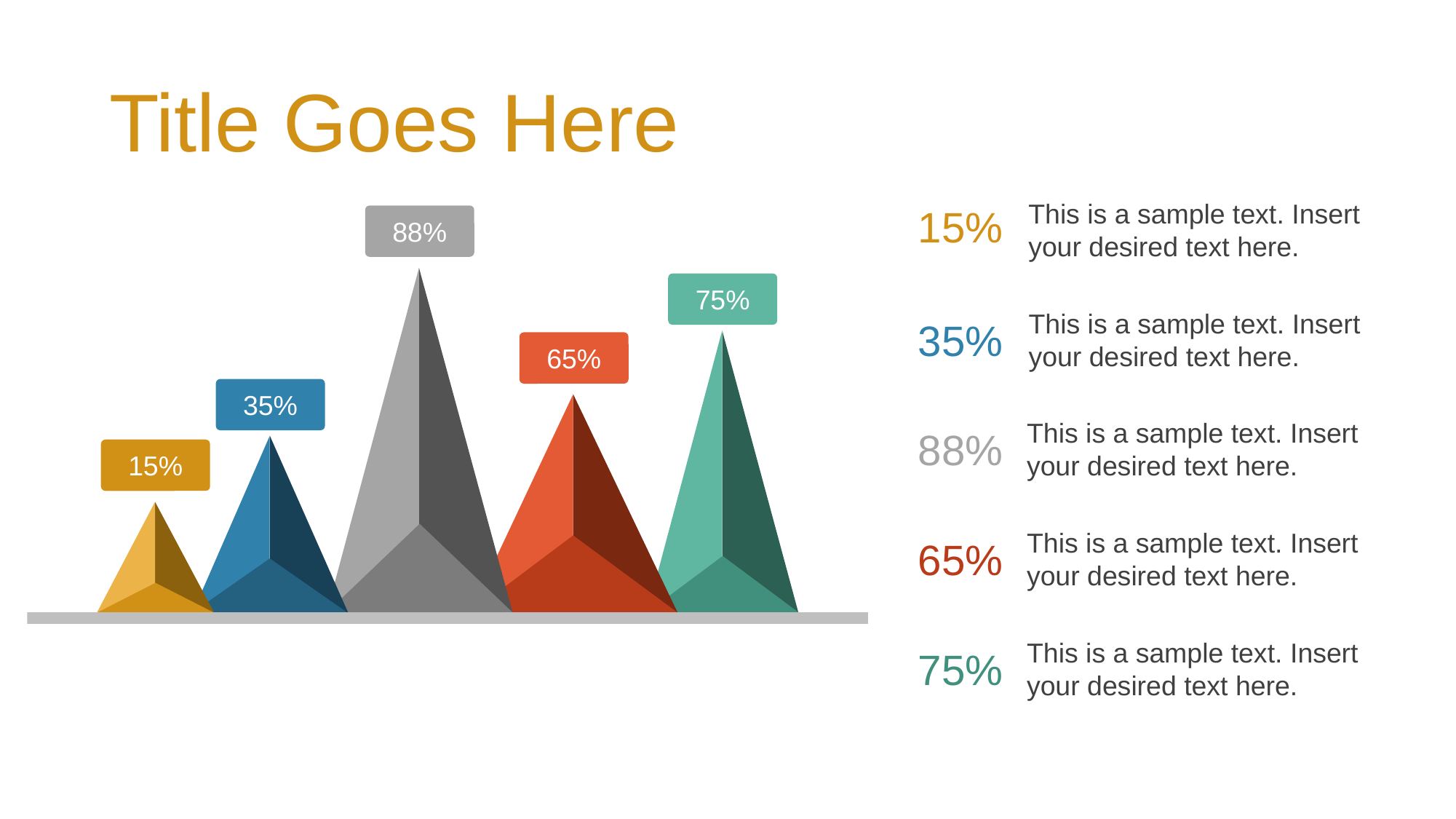

Title Goes Here
This is a sample text. Insert your desired text here.
15%
88%

75%

65%
35%

15%

This is a sample text. Insert your desired text here.
35%
This is a sample text. Insert your desired text here.
88%
This is a sample text. Insert your desired text here.
65%
This is a sample text. Insert your desired text here.
75%